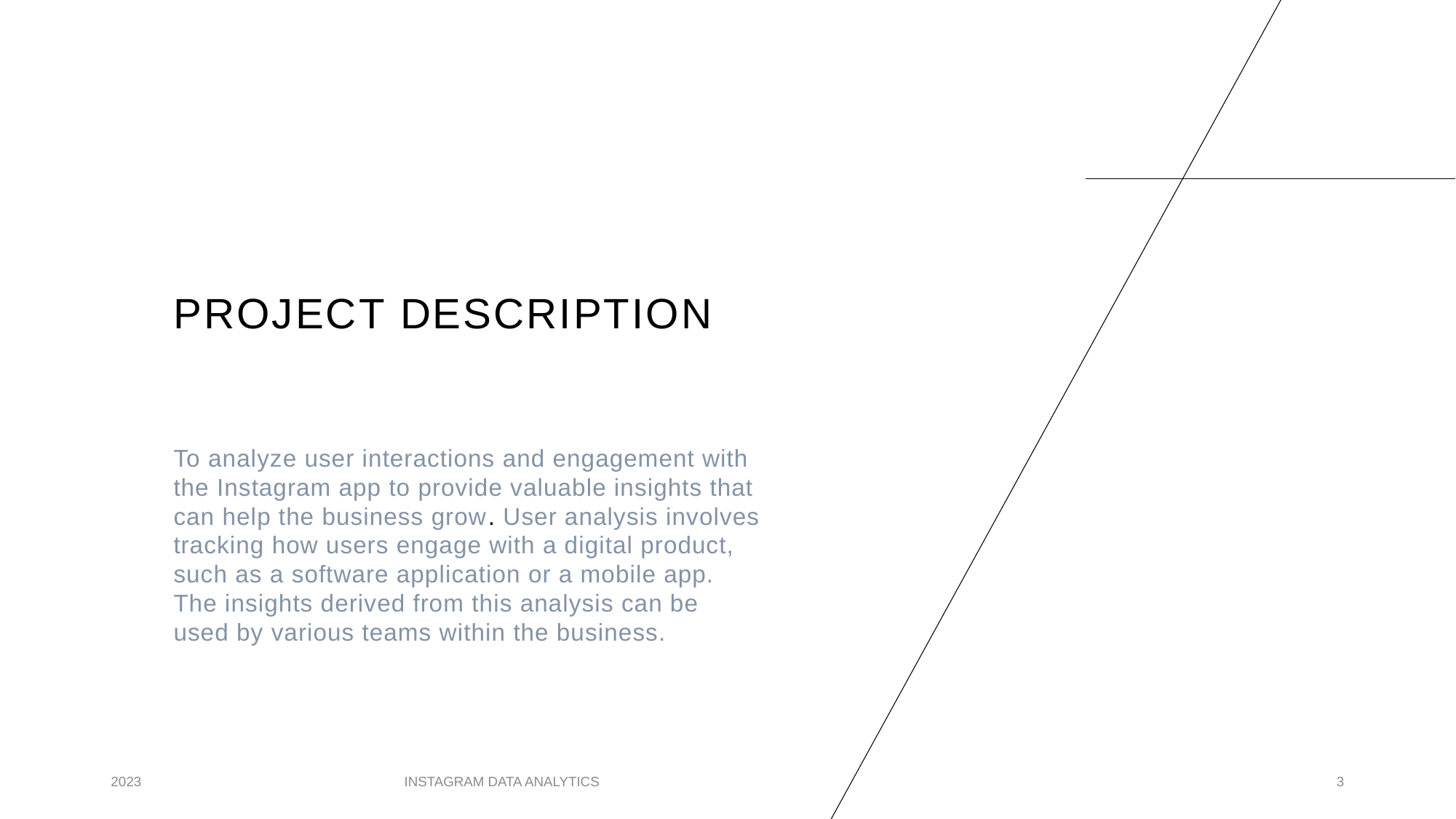

# PROJECT DESCRIPTION
To analyze user interactions and engagement with the Instagram app to provide valuable insights that can help the business grow​. User analysis involves tracking how users engage with a digital product, such as a software application or a mobile app. The insights derived from this analysis can be used by various teams within the business.
2023
INSTAGRAM DATA ANALYTICS
3